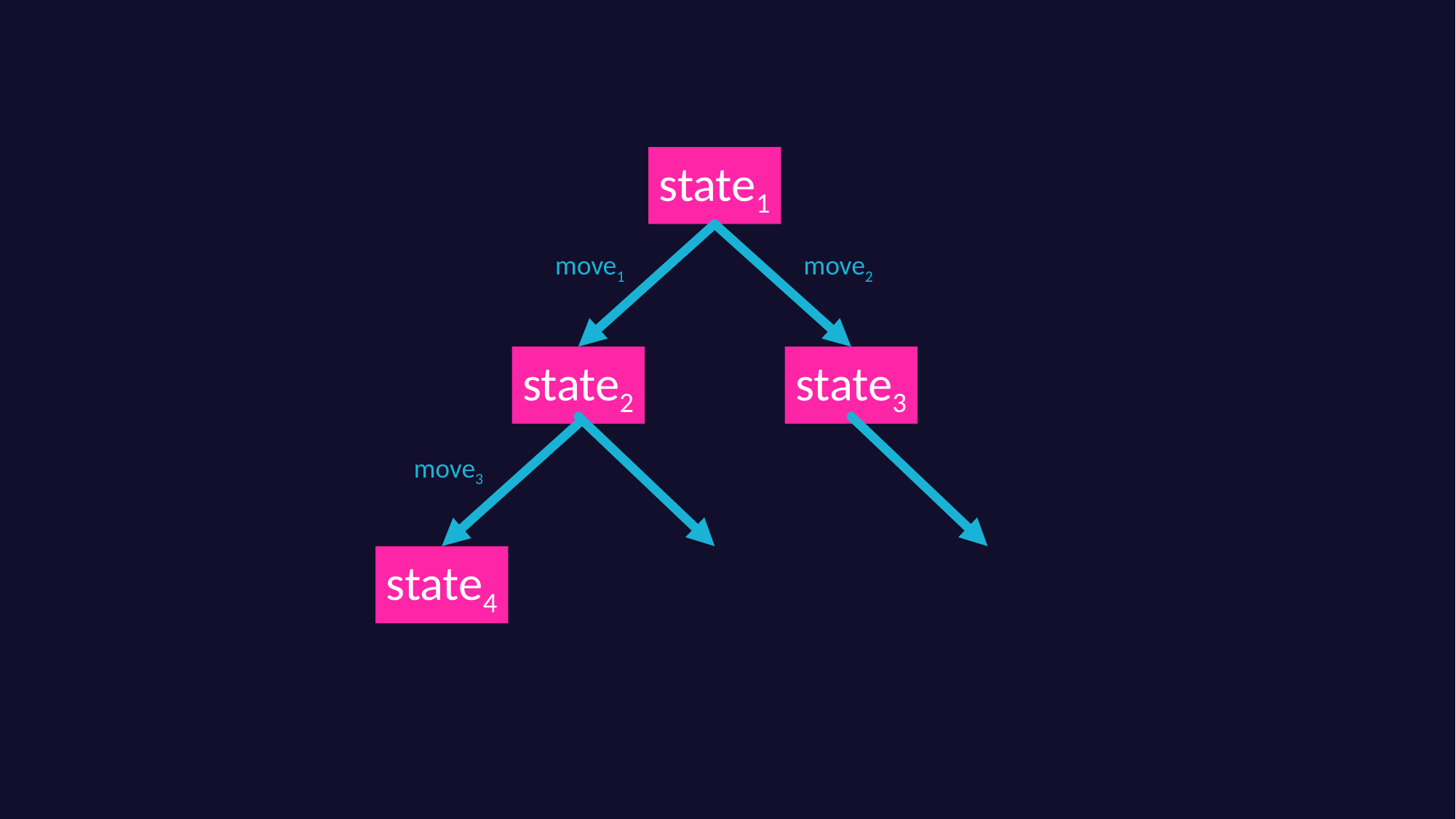

state1
move1
move2
state2
state3
move3
state4